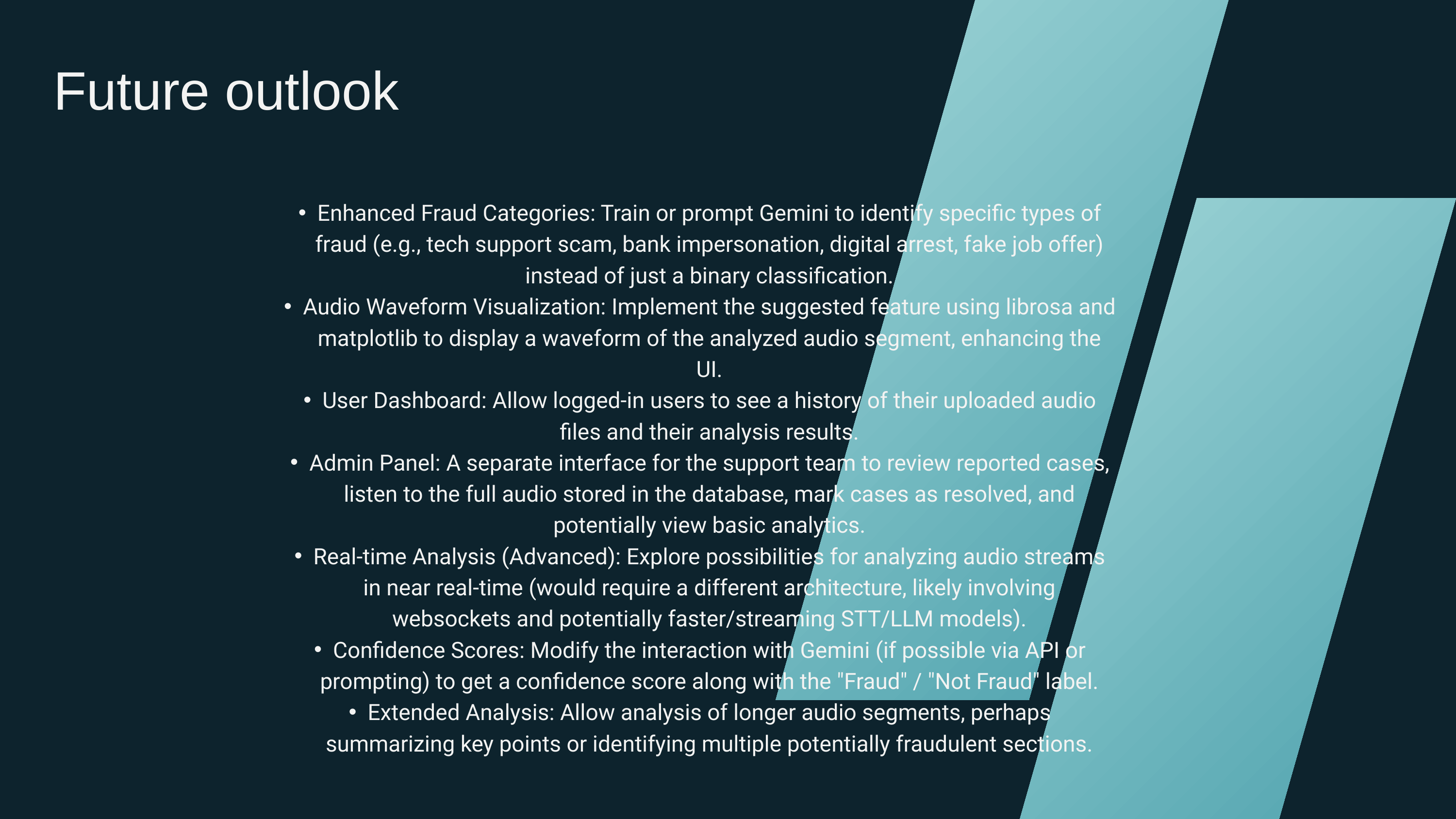

Future outlook
Enhanced Fraud Categories: Train or prompt Gemini to identify specific types of fraud (e.g., tech support scam, bank impersonation, digital arrest, fake job offer) instead of just a binary classification.
Audio Waveform Visualization: Implement the suggested feature using librosa and matplotlib to display a waveform of the analyzed audio segment, enhancing the UI.
User Dashboard: Allow logged-in users to see a history of their uploaded audio files and their analysis results.
Admin Panel: A separate interface for the support team to review reported cases, listen to the full audio stored in the database, mark cases as resolved, and potentially view basic analytics.
Real-time Analysis (Advanced): Explore possibilities for analyzing audio streams in near real-time (would require a different architecture, likely involving websockets and potentially faster/streaming STT/LLM models).
Confidence Scores: Modify the interaction with Gemini (if possible via API or prompting) to get a confidence score along with the "Fraud" / "Not Fraud" label.
Extended Analysis: Allow analysis of longer audio segments, perhaps summarizing key points or identifying multiple potentially fraudulent sections.